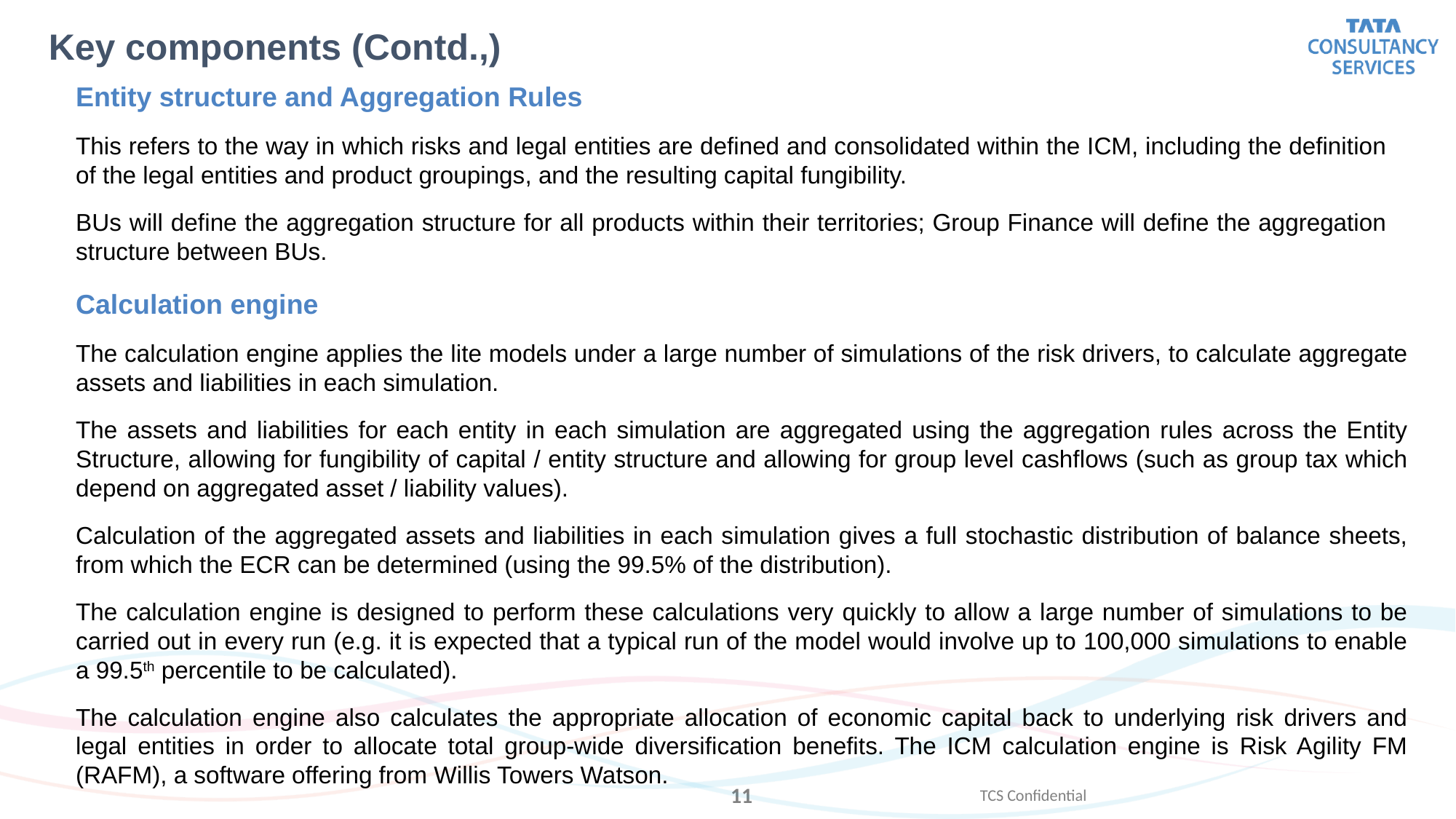

Key components (Contd.,)
Entity structure and Aggregation Rules
This refers to the way in which risks and legal entities are defined and consolidated within the ICM, including the definition of the legal entities and product groupings, and the resulting capital fungibility.
BUs will define the aggregation structure for all products within their territories; Group Finance will define the aggregation structure between BUs.
Calculation engine
The calculation engine applies the lite models under a large number of simulations of the risk drivers, to calculate aggregate assets and liabilities in each simulation.
The assets and liabilities for each entity in each simulation are aggregated using the aggregation rules across the Entity Structure, allowing for fungibility of capital / entity structure and allowing for group level cashflows (such as group tax which depend on aggregated asset / liability values).
Calculation of the aggregated assets and liabilities in each simulation gives a full stochastic distribution of balance sheets, from which the ECR can be determined (using the 99.5% of the distribution).
The calculation engine is designed to perform these calculations very quickly to allow a large number of simulations to be carried out in every run (e.g. it is expected that a typical run of the model would involve up to 100,000 simulations to enable a 99.5th percentile to be calculated).
The calculation engine also calculates the appropriate allocation of economic capital back to underlying risk drivers and legal entities in order to allocate total group-wide diversification benefits. The ICM calculation engine is Risk Agility FM (RAFM), a software offering from Willis Towers Watson.